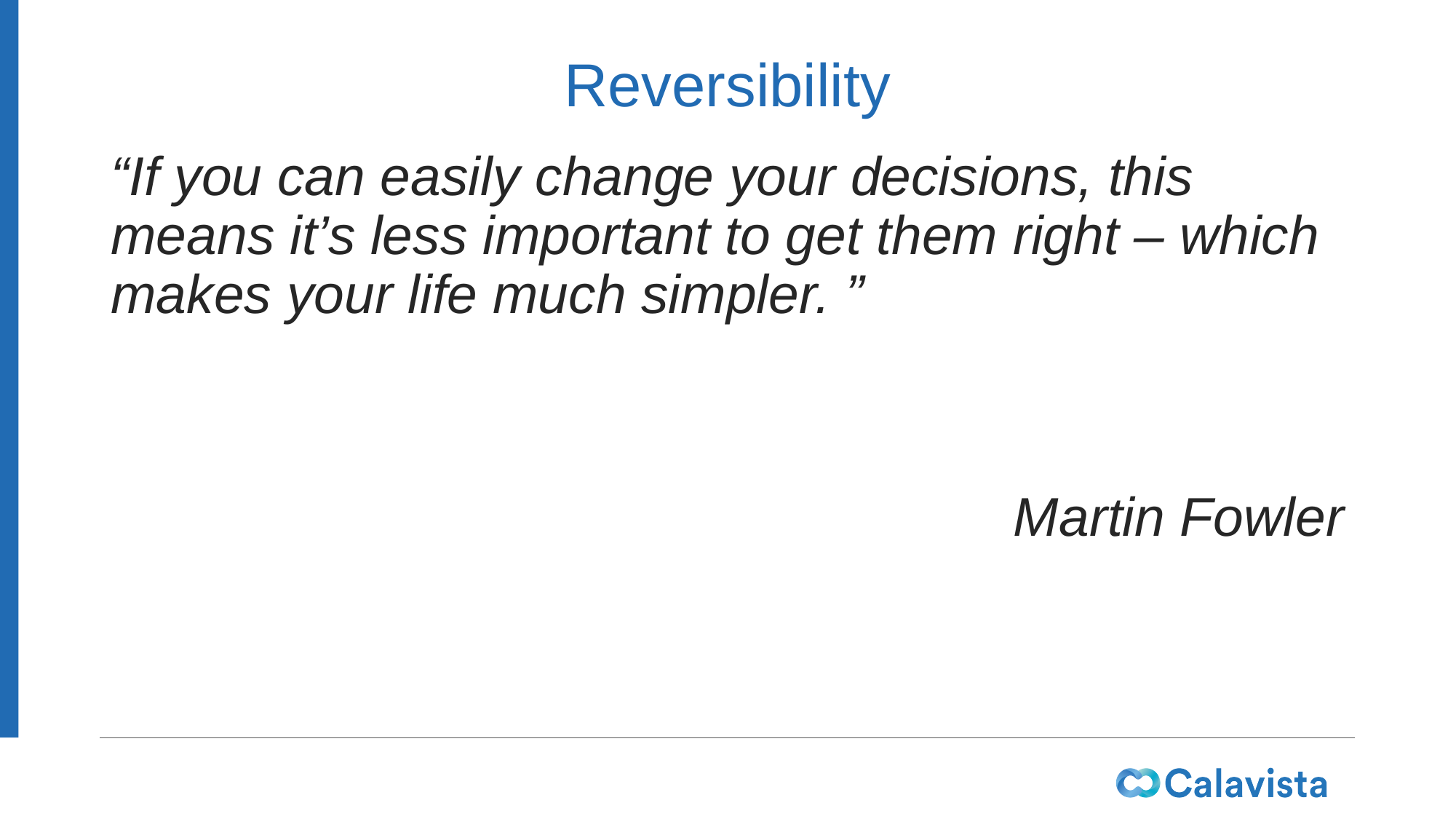

# Reversibility
“If you can easily change your decisions, this means it’s less important to get them right – which makes your life much simpler. ”

 Martin Fowler